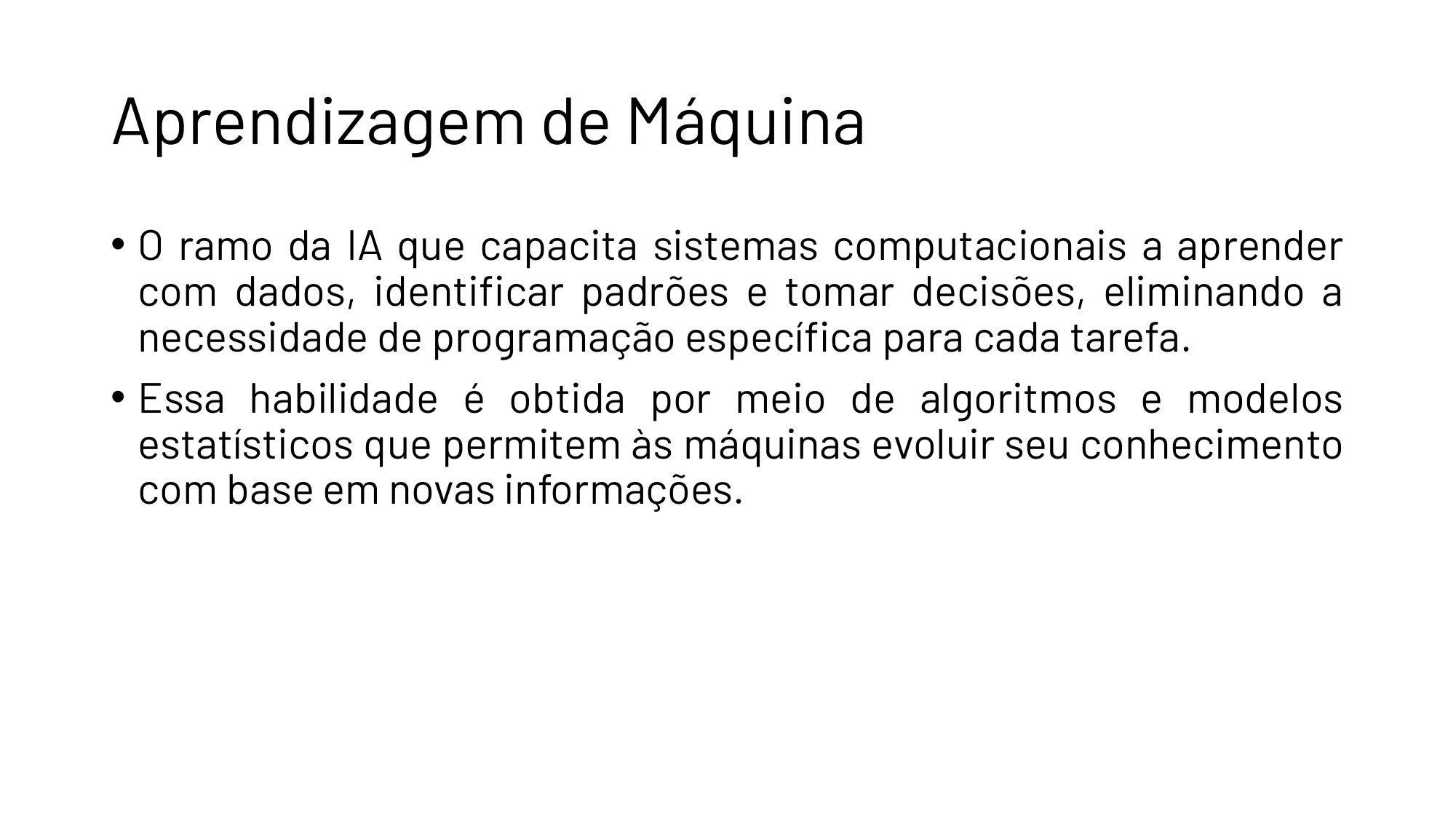

# Aprendizagem de Máquina
O ramo da IA que capacita sistemas computacionais a aprender com dados, identificar padrões e tomar decisões, eliminando a necessidade de programação específica para cada tarefa.
Essa habilidade é obtida por meio de algoritmos e modelos estatísticos que permitem às máquinas evoluir seu conhecimento com base em novas informações.